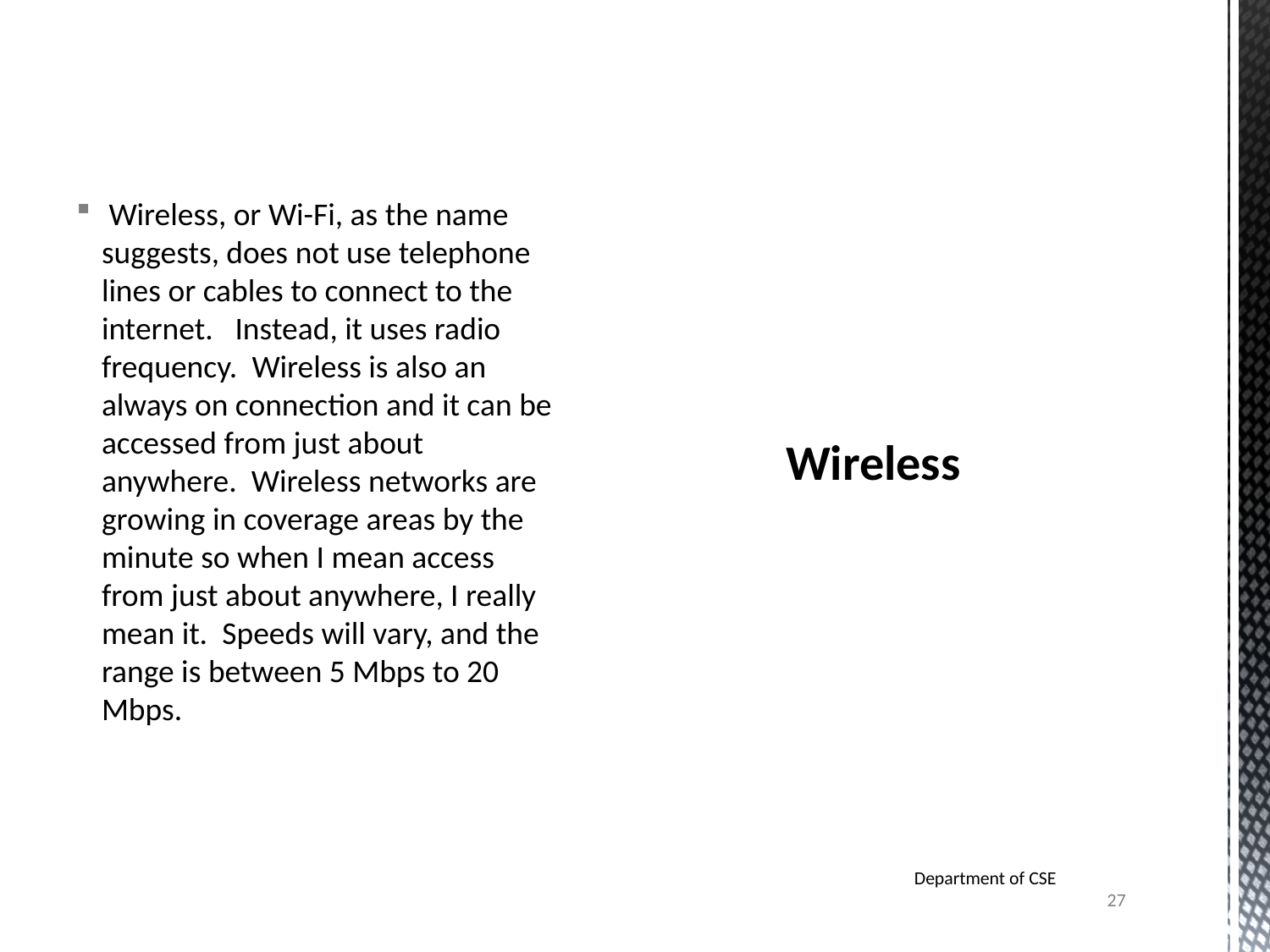

Wireless, or Wi-Fi, as the name suggests, does not use telephone lines or cables to connect to the internet.   Instead, it uses radio frequency.  Wireless is also an always on connection and it can be accessed from just about anywhere.  Wireless networks are growing in coverage areas by the minute so when I mean access from just about anywhere, I really mean it.  Speeds will vary, and the range is between 5 Mbps to 20 Mbps.
# Wireless
Department of CSE
27